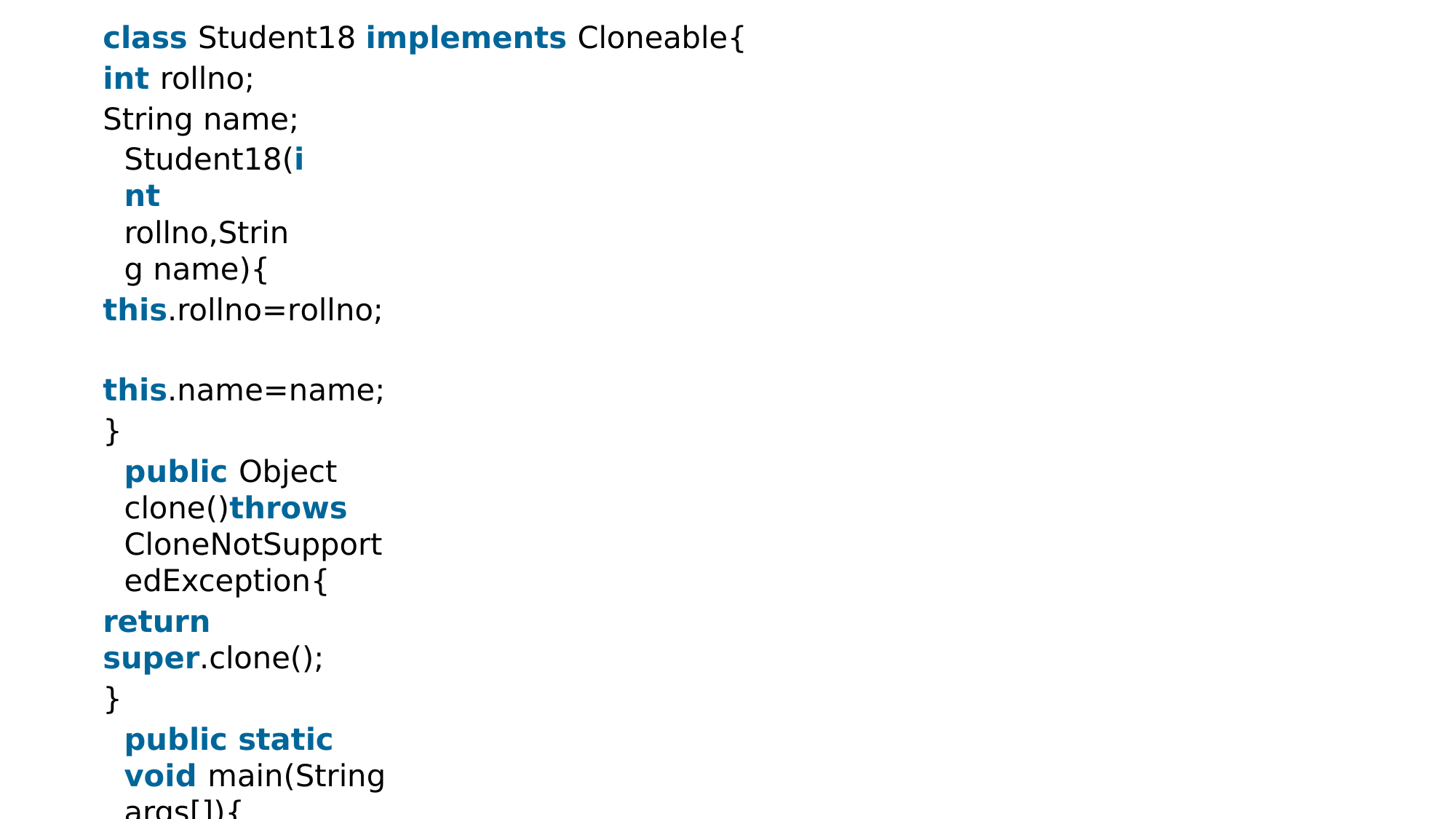

class Student18 implements Cloneable{
int rollno;  String name;
Student18(int rollno,String name){
this.rollno=rollno;  this.name=name;
}
public Object clone()throws CloneNotSupportedException{
return super.clone();
}
public static void main(String args[]){
try{
Student18 s1=new Student18(101,”Sharon”);  Student18 s2=(Student18)s1.clone();
System.out.println(s1.rollno+" "+s1.name);
System.out.println(s2.rollno+" "+s2.name);
}catch(CloneNotSupportedException c){}
}	}